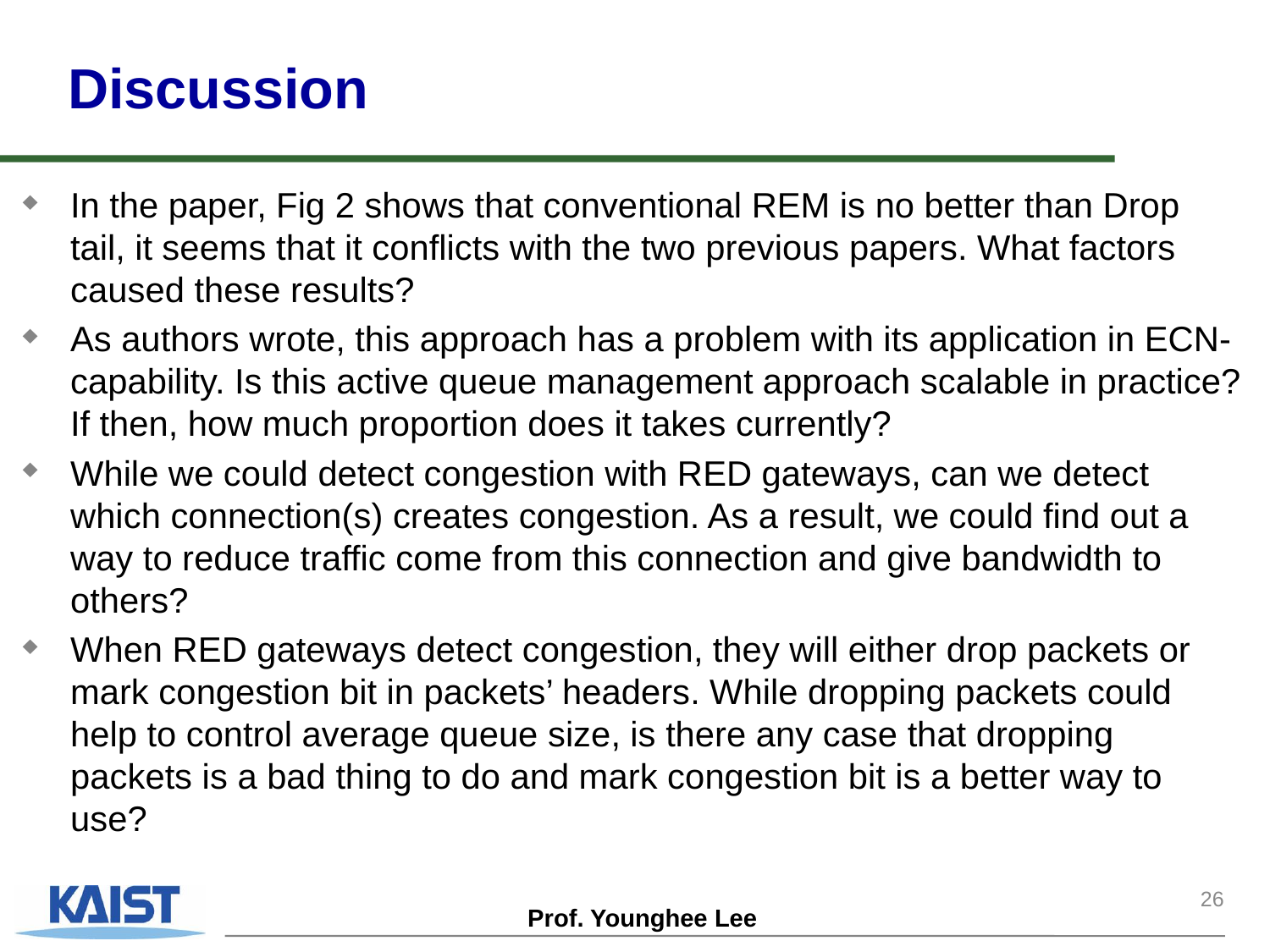

# Discussion
In the paper, Fig 2 shows that conventional REM is no better than Drop tail, it seems that it conflicts with the two previous papers. What factors caused these results?
As authors wrote, this approach has a problem with its application in ECN-capability. Is this active queue management approach scalable in practice? If then, how much proportion does it takes currently?
While we could detect congestion with RED gateways, can we detect which connection(s) creates congestion. As a result, we could find out a way to reduce traffic come from this connection and give bandwidth to others?
When RED gateways detect congestion, they will either drop packets or mark congestion bit in packets’ headers. While dropping packets could help to control average queue size, is there any case that dropping packets is a bad thing to do and mark congestion bit is a better way to use?
26